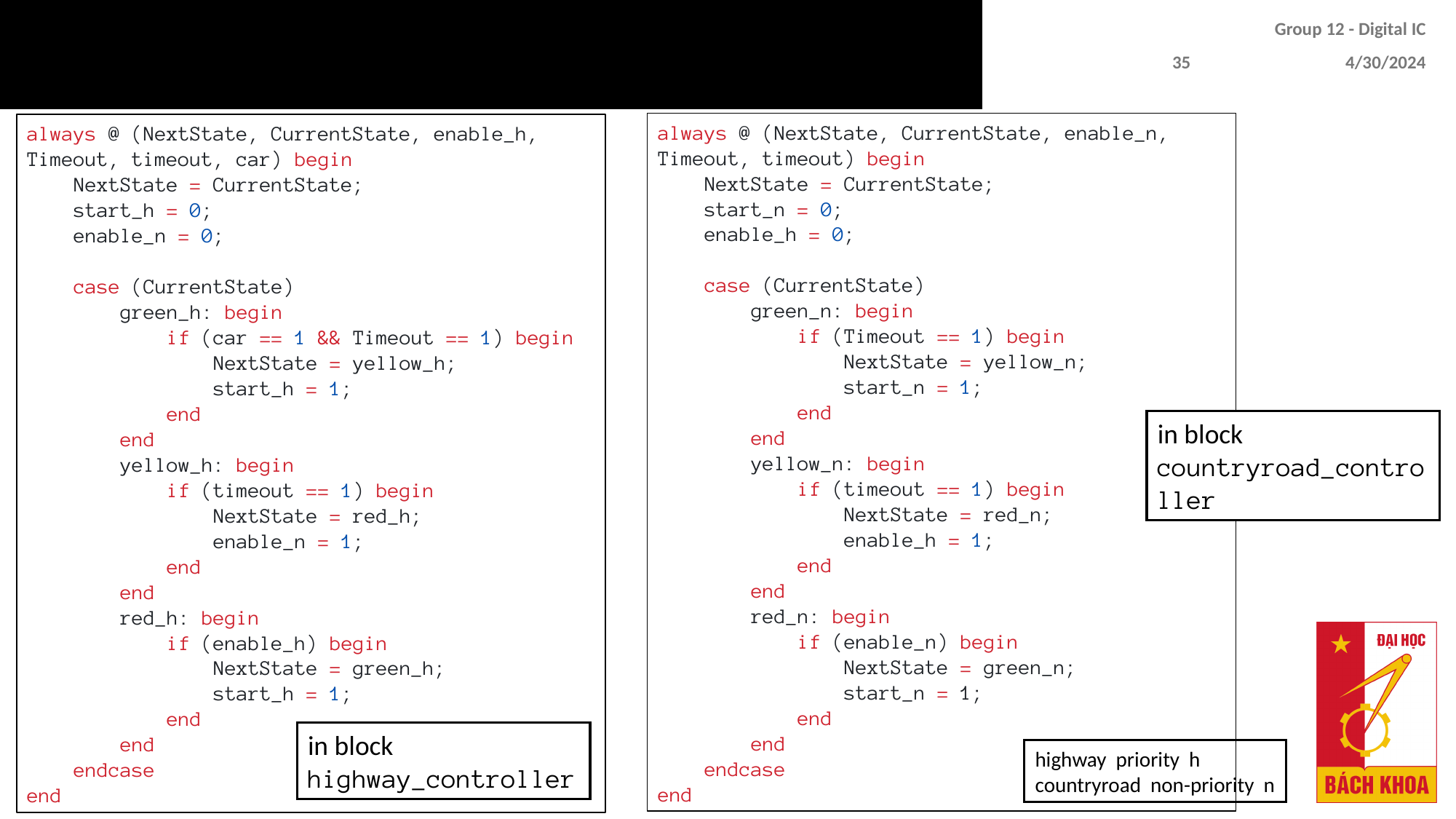

# 2 blocks of road
Group 12 - Digital IC
35
4/30/2024
always @ (NextState, CurrentState, enable_n, Timeout, timeout) begin
    NextState = CurrentState;
    start_n = 0;
    enable_h = 0;
    case (CurrentState)
        green_n: begin
            if (Timeout == 1) begin
                NextState = yellow_n;
                start_n = 1;
            end
        end
        yellow_n: begin
            if (timeout == 1) begin
                NextState = red_n;
                enable_h = 1;
            end
        end
        red_n: begin
            if (enable_n) begin
                NextState = green_n;
                start_n = 1;
            end
        end
    endcase
end
always @ (NextState, CurrentState, enable_h, Timeout, timeout, car) begin
    NextState = CurrentState;
    start_h = 0;
    enable_n = 0;

    case (CurrentState)
        green_h: begin
            if (car == 1 && Timeout == 1) begin
                NextState = yellow_h;
                start_h = 1;
            end
        end
        yellow_h: begin
            if (timeout == 1) begin
                NextState = red_h;
                enable_n = 1;
            end
        end
        red_h: begin
            if (enable_h) begin
                NextState = green_h;
                start_h = 1;
            end
        end
    endcase
end
in block countryroad_controller
in block highway_controller